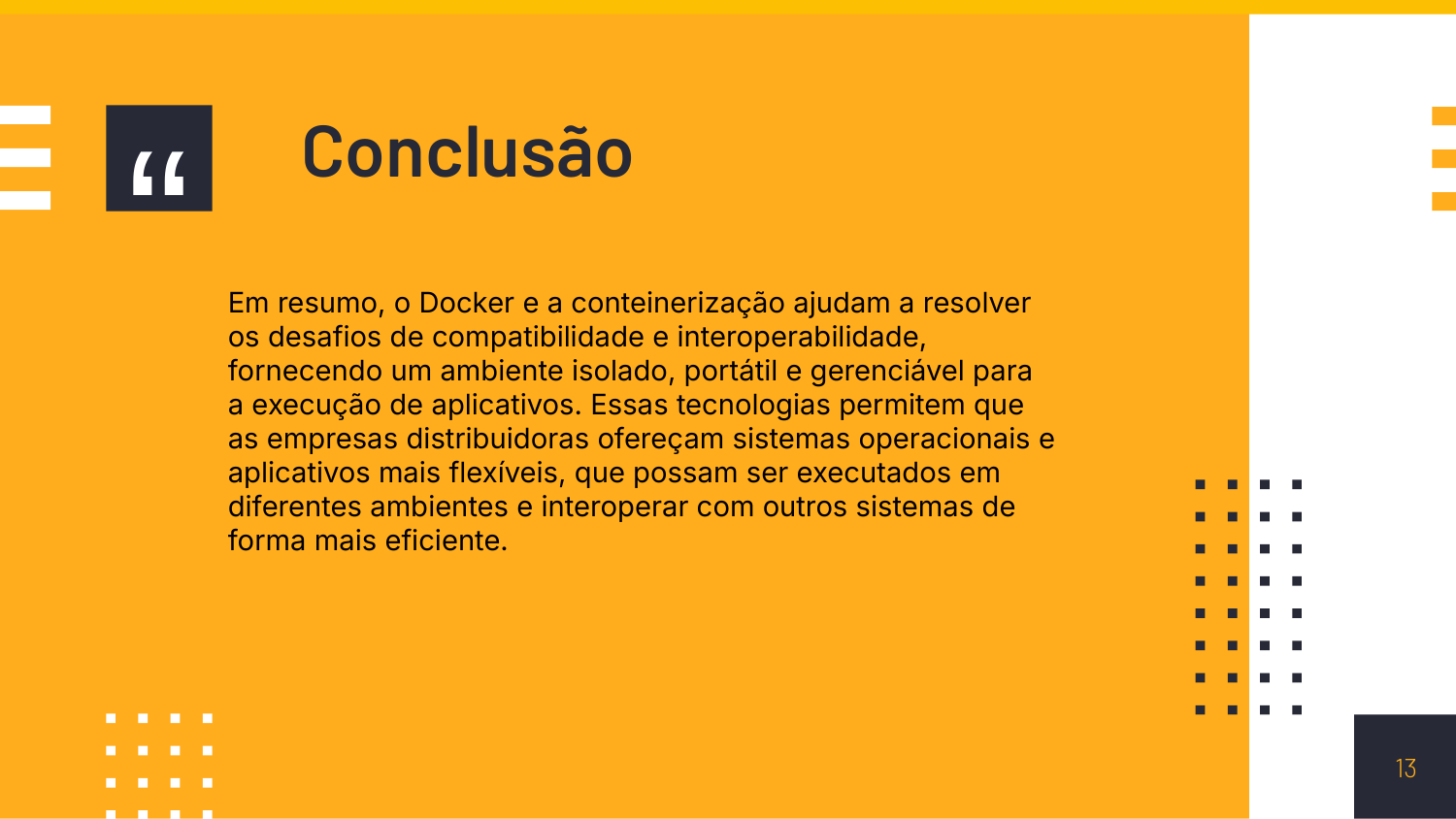

Conclusão

Em resumo, o Docker e a conteinerização ajudam a resolver os desafios de compatibilidade e interoperabilidade, fornecendo um ambiente isolado, portátil e gerenciável para a execução de aplicativos. Essas tecnologias permitem que as empresas distribuidoras ofereçam sistemas operacionais e aplicativos mais flexíveis, que possam ser executados em diferentes ambientes e interoperar com outros sistemas de forma mais eficiente.
13